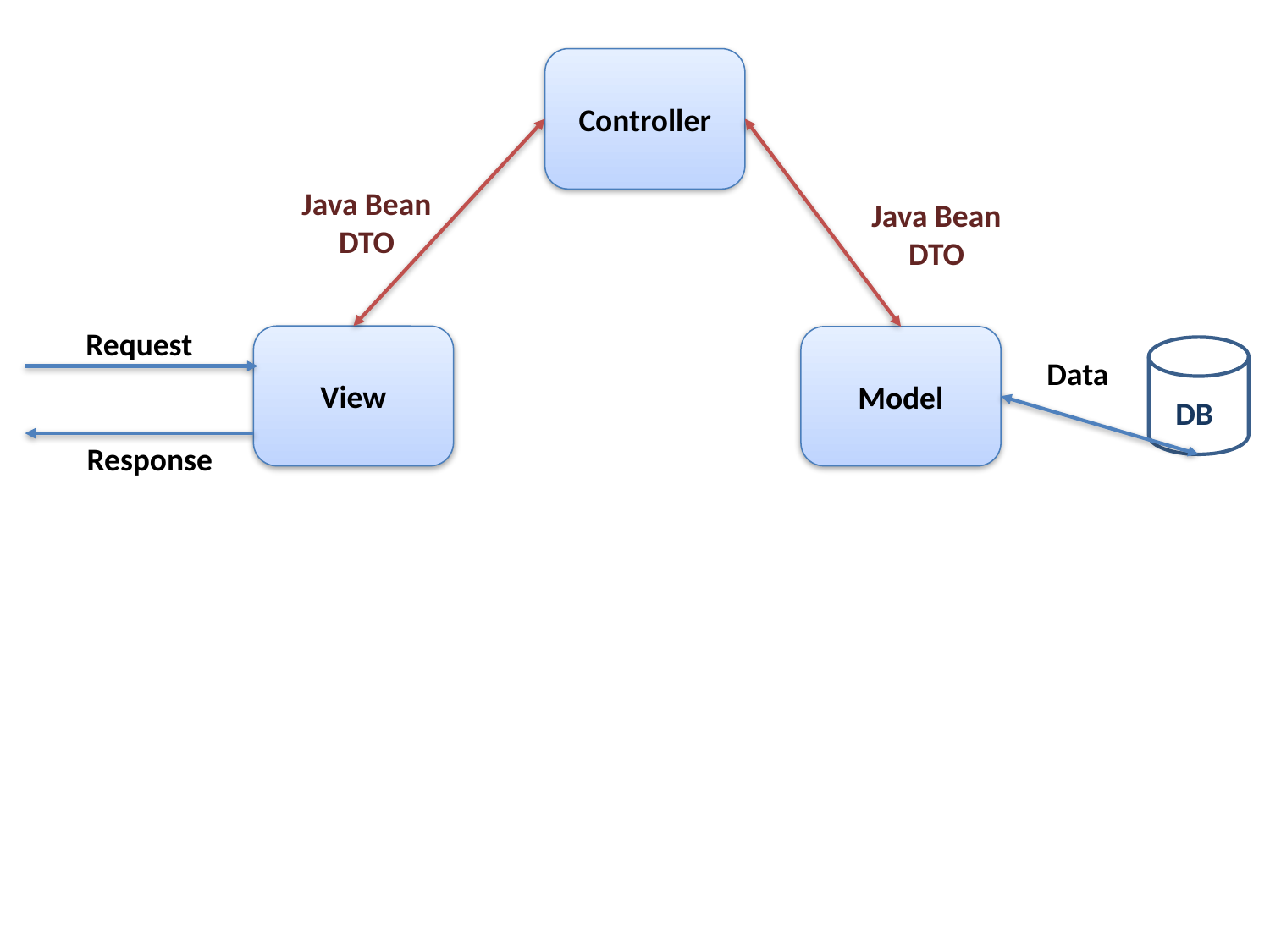

Controller
Java Bean
DTO
Java Bean
DTO
Request
View
Model

Data
DB
Response